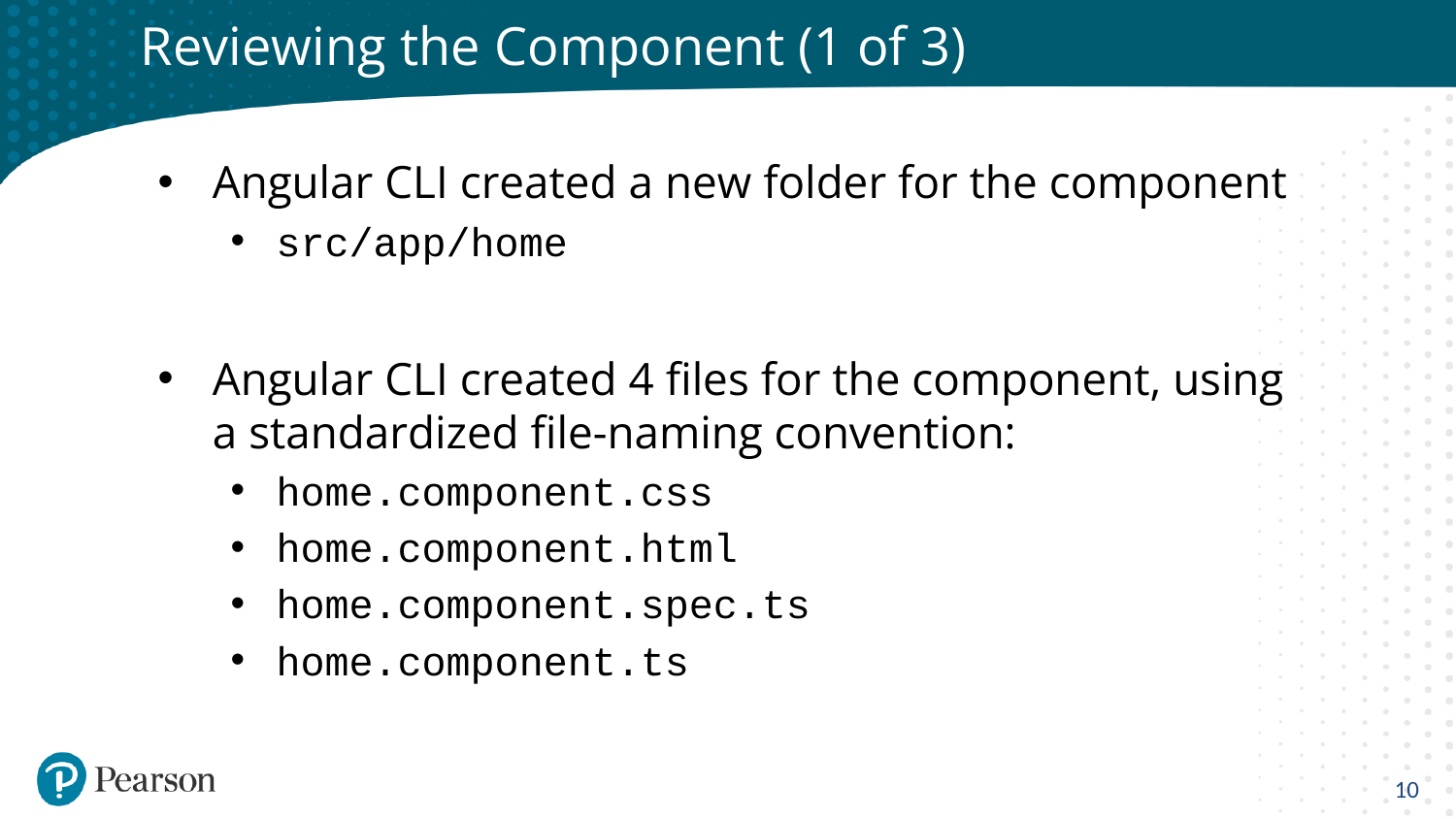

# Reviewing the Component (1 of 3)
Angular CLI created a new folder for the component
src/app/home

Angular CLI created 4 files for the component, using a standardized file-naming convention:
home.component.css
home.component.html
home.component.spec.ts
home.component.ts

10